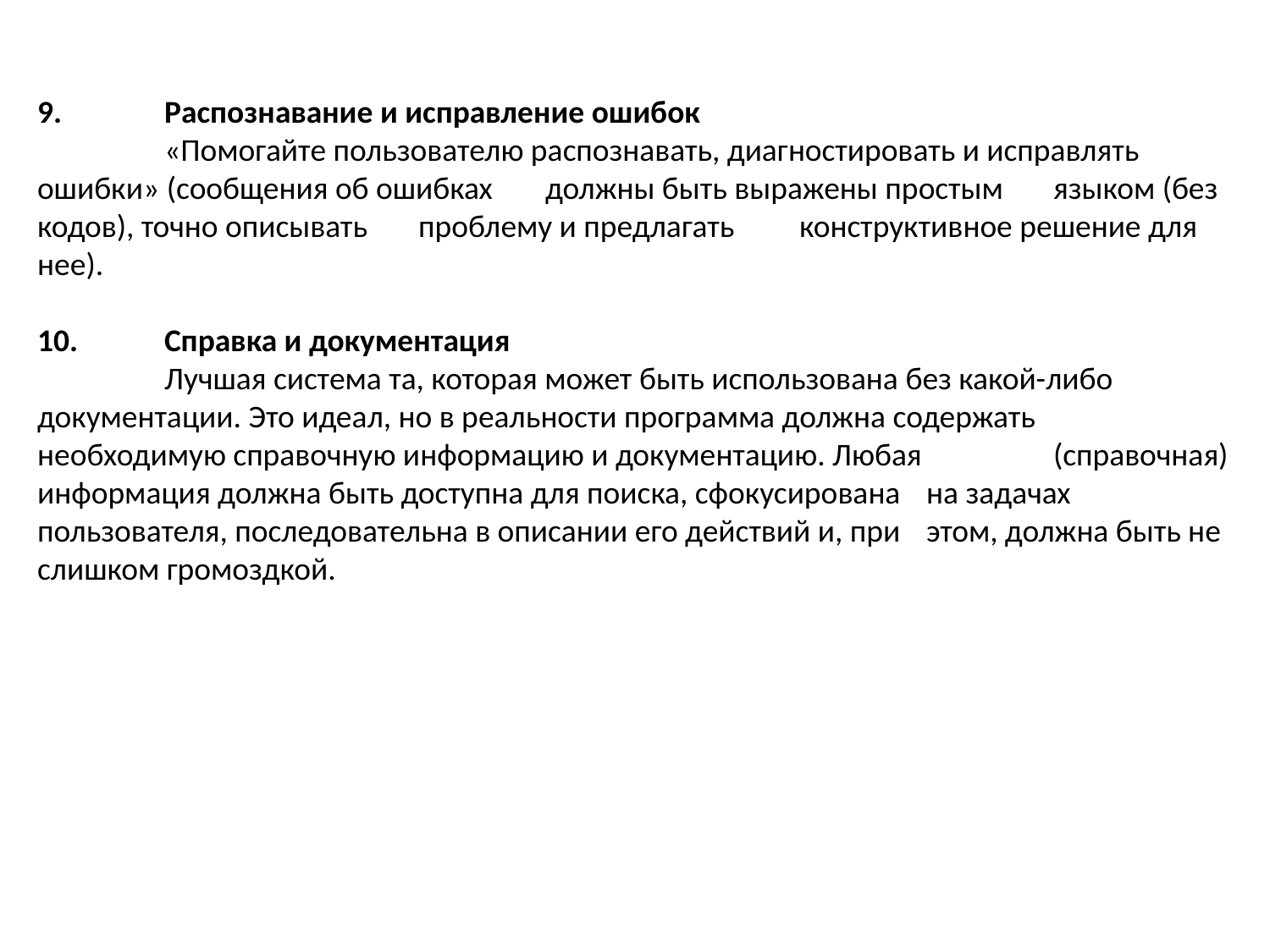

9. 	Распознавание и исправление ошибок
	«Помогайте пользователю распознавать, диагностировать и исправлять 	ошибки» (сообщения об ошибках 	должны быть выражены простым   	языком (без кодов), точно описывать 	проблему и предлагать 	конструктивное решение для нее).

10. 	Справка и документация
	Лучшая система та, которая может быть использована без какой-либо 	документации. Это идеал, но в реальности программа должна содержать 	необходимую справочную информацию и документацию. Любая 	(справочная) информация должна быть доступна для поиска, сфокусирована 	на задачах пользователя, последовательна в описании его действий и, при 	этом, должна быть не слишком громоздкой.